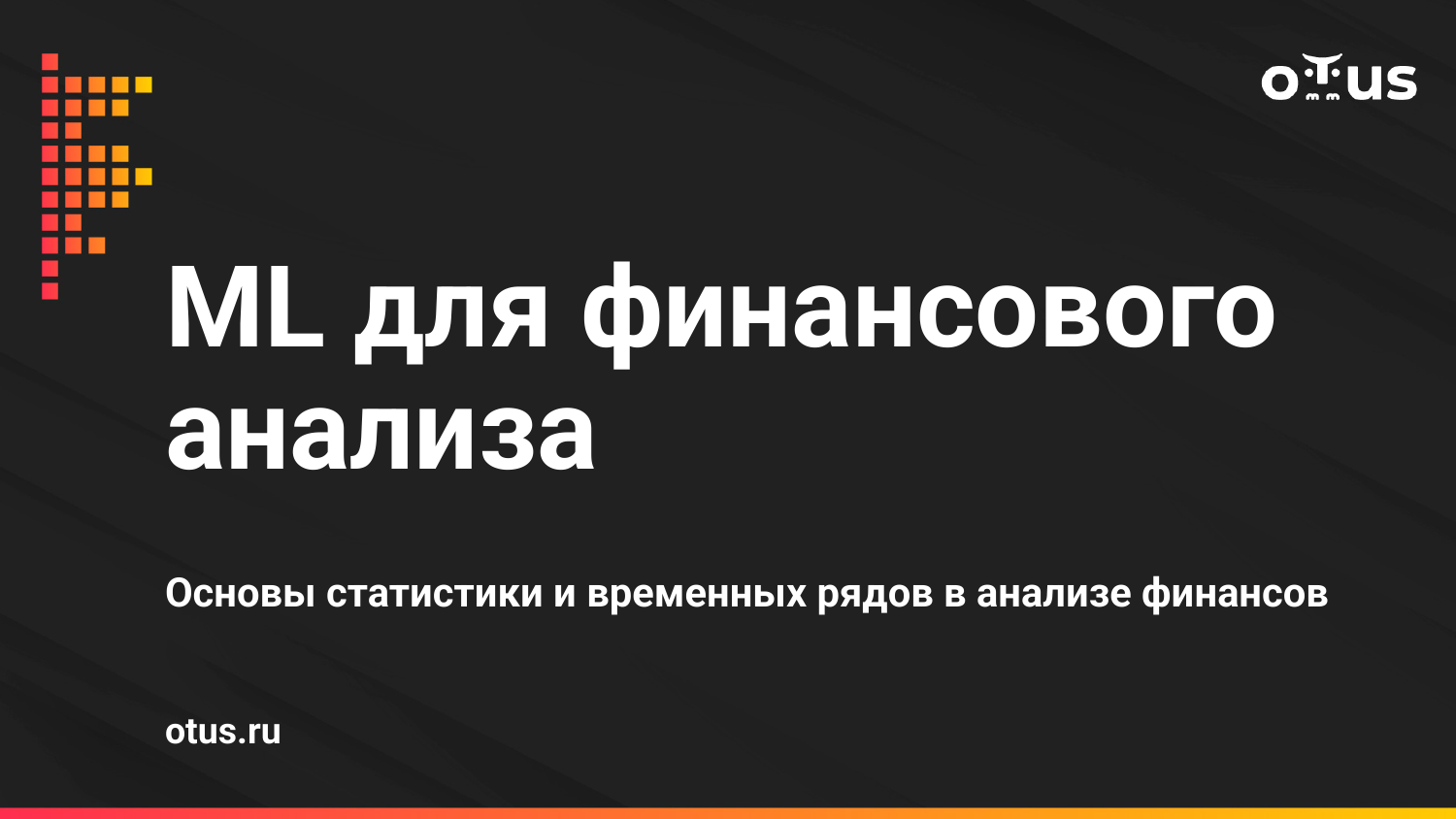

# ML для финансового анализа Основы статистики и временных рядов в анализе финансов

otus.ru